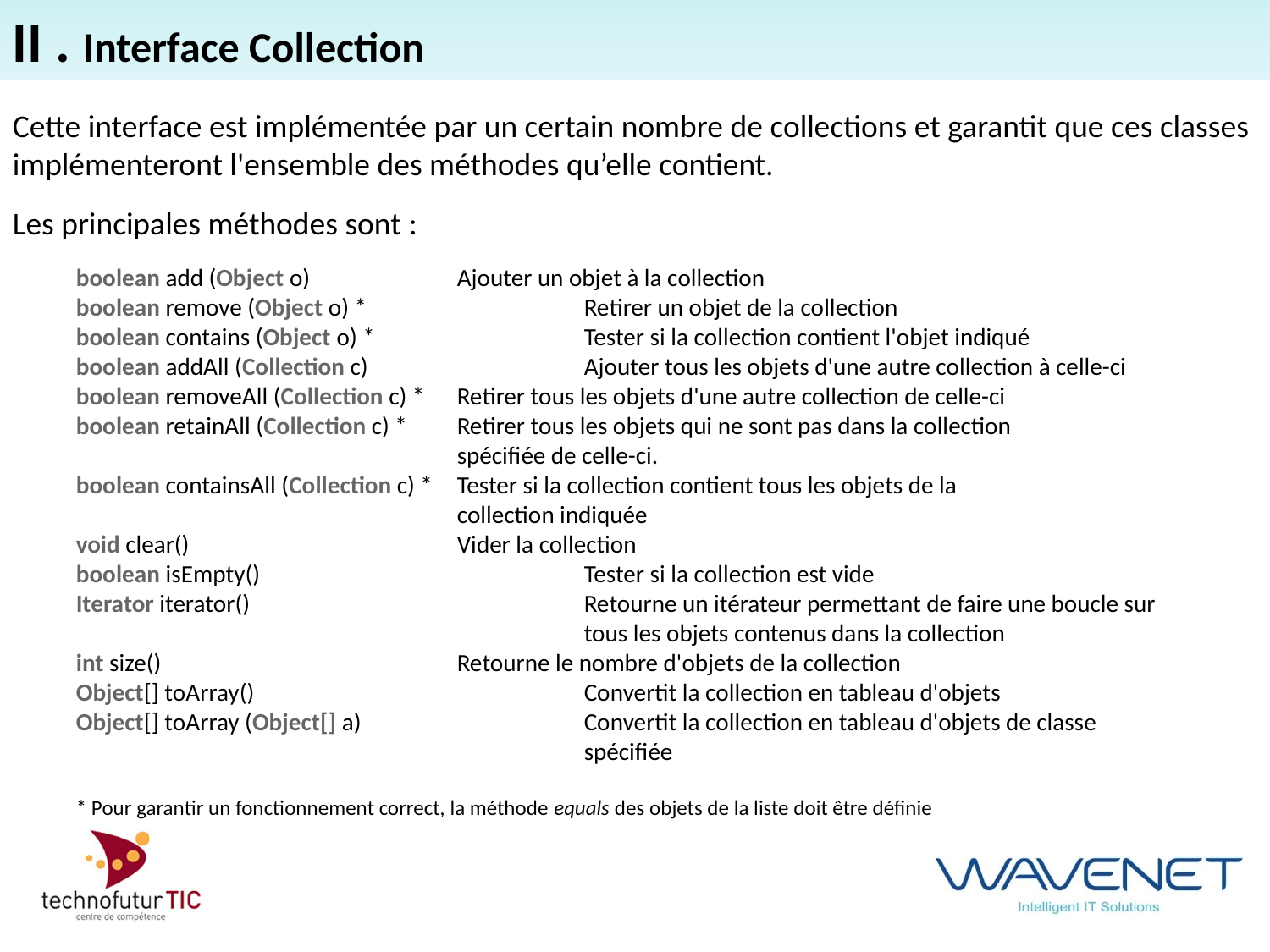

II . Interface Collection
Cette interface est implémentée par un certain nombre de collections et garantit que ces classes implémenteront l'ensemble des méthodes qu’elle contient.

Les principales méthodes sont :

boolean add (Object o) 		Ajouter un objet à la collection
boolean remove (Object o) *		Retirer un objet de la collection
boolean contains (Object o) *		Tester si la collection contient l'objet indiqué
boolean addAll (Collection c) 		Ajouter tous les objets d'une autre collection à celle-ci
boolean removeAll (Collection c) *	Retirer tous les objets d'une autre collection de celle-ci
boolean retainAll (Collection c) *	Retirer tous les objets qui ne sont pas dans la collection 					spécifiée de celle-ci.
boolean containsAll (Collection c) *	Tester si la collection contient tous les objets de la 						collection indiquée
void clear() 			Vider la collection
boolean isEmpty() 			Tester si la collection est vide
Iterator iterator() 			Retourne un itérateur permettant de faire une boucle sur 					tous les objets contenus dans la collection
int size() 			Retourne le nombre d'objets de la collection
Object[] toArray() 			Convertit la collection en tableau d'objets
Object[] toArray (Object[] a) 		Convertit la collection en tableau d'objets de classe 					spécifiée

* Pour garantir un fonctionnement correct, la méthode equals des objets de la liste doit être définie